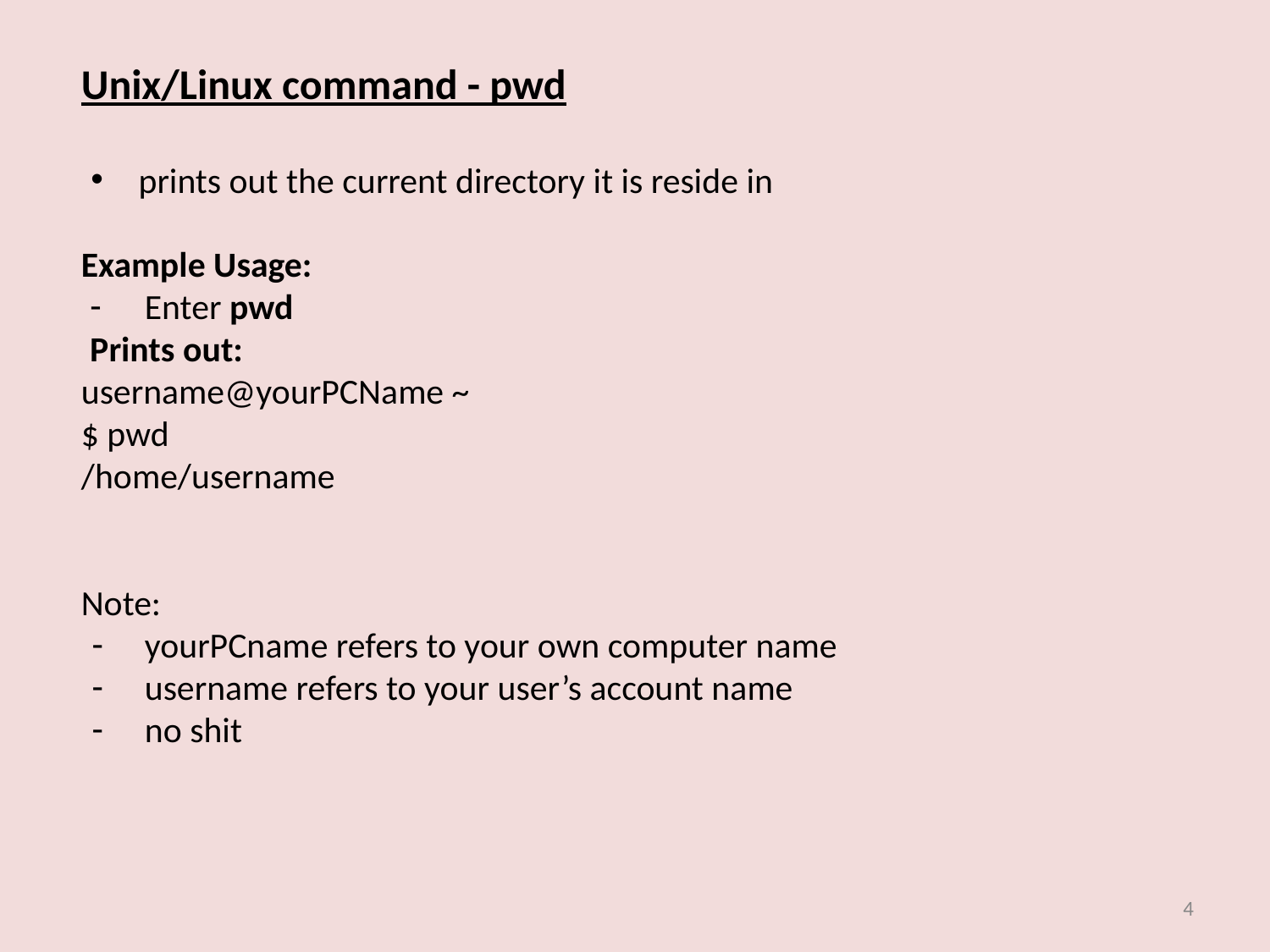

Unix/Linux command - pwd
prints out the current directory it is reside in
Example Usage:
Enter pwd
Prints out:
username@yourPCName ~
$ pwd
/home/username

Note:
yourPCname refers to your own computer name
username refers to your user’s account name
no shit

4